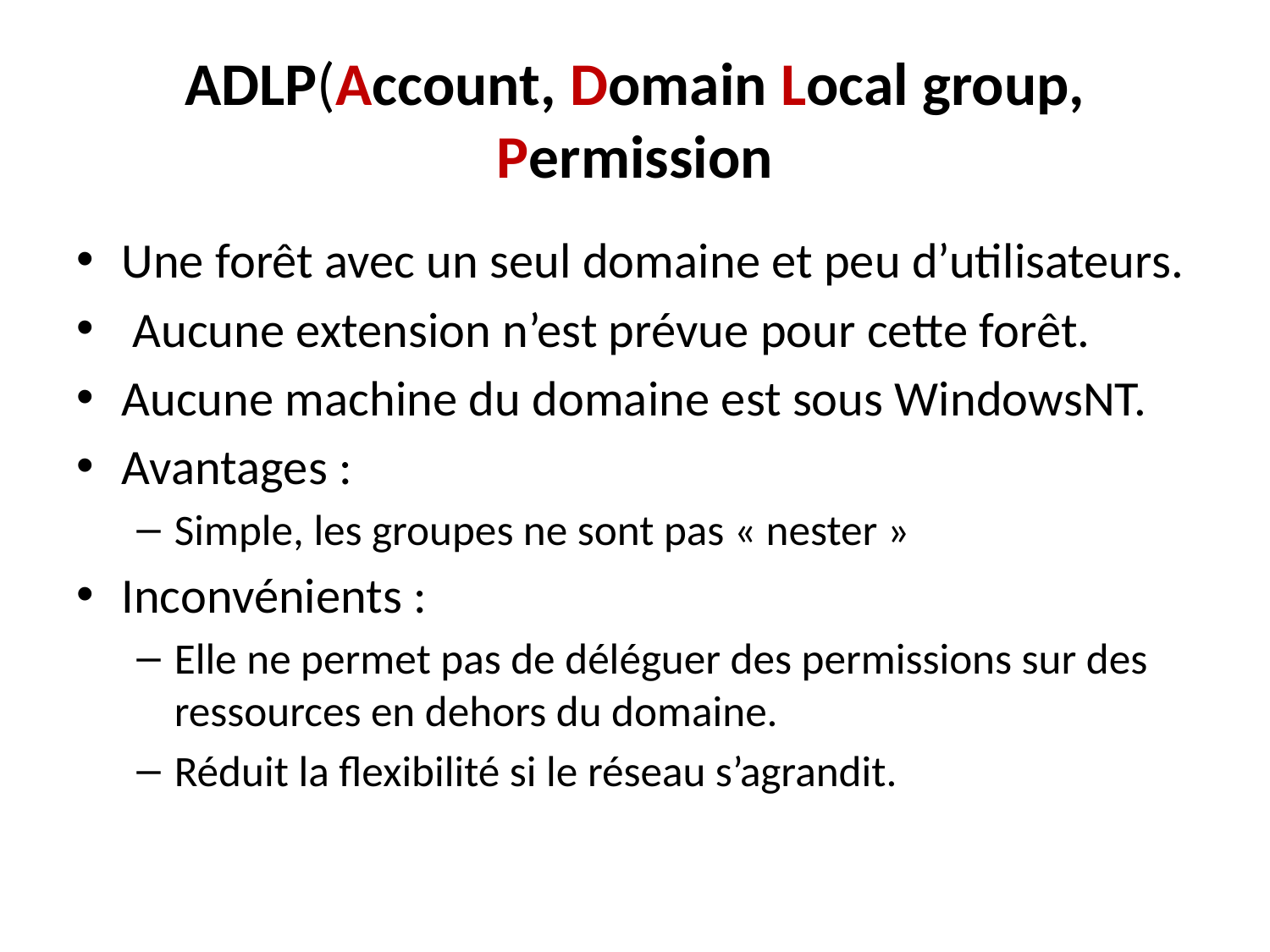

# ADLP(Account, Domain Local group, Permission
Une forêt avec un seul domaine et peu d’utilisateurs.
 Aucune extension n’est prévue pour cette forêt.
Aucune machine du domaine est sous WindowsNT.
Avantages :
Simple, les groupes ne sont pas « nester »
Inconvénients :
Elle ne permet pas de déléguer des permissions sur des ressources en dehors du domaine.
Réduit la flexibilité si le réseau s’agrandit.